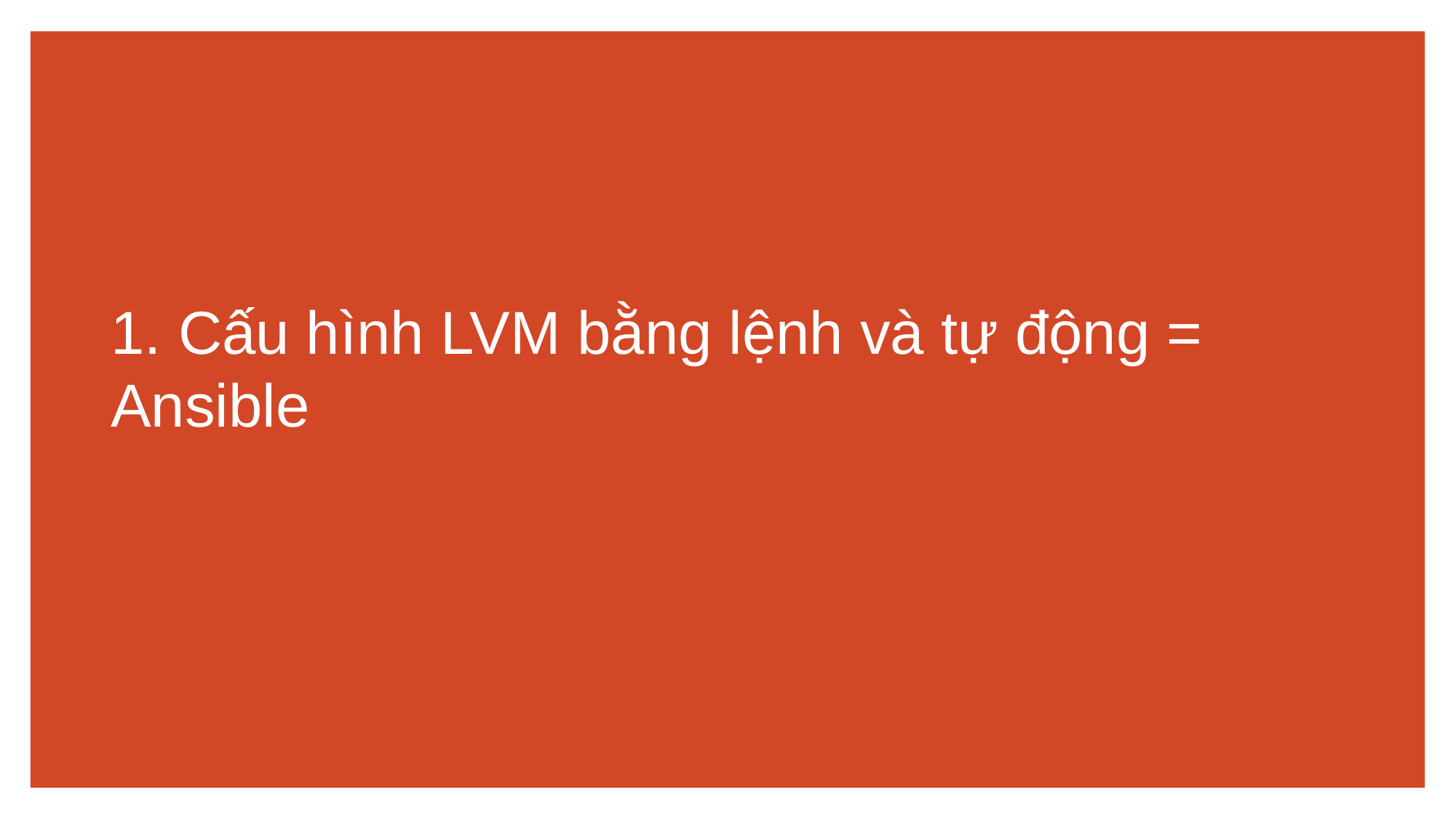

# 1. Cấu hình LVM bằng lệnh và tự động = Ansible